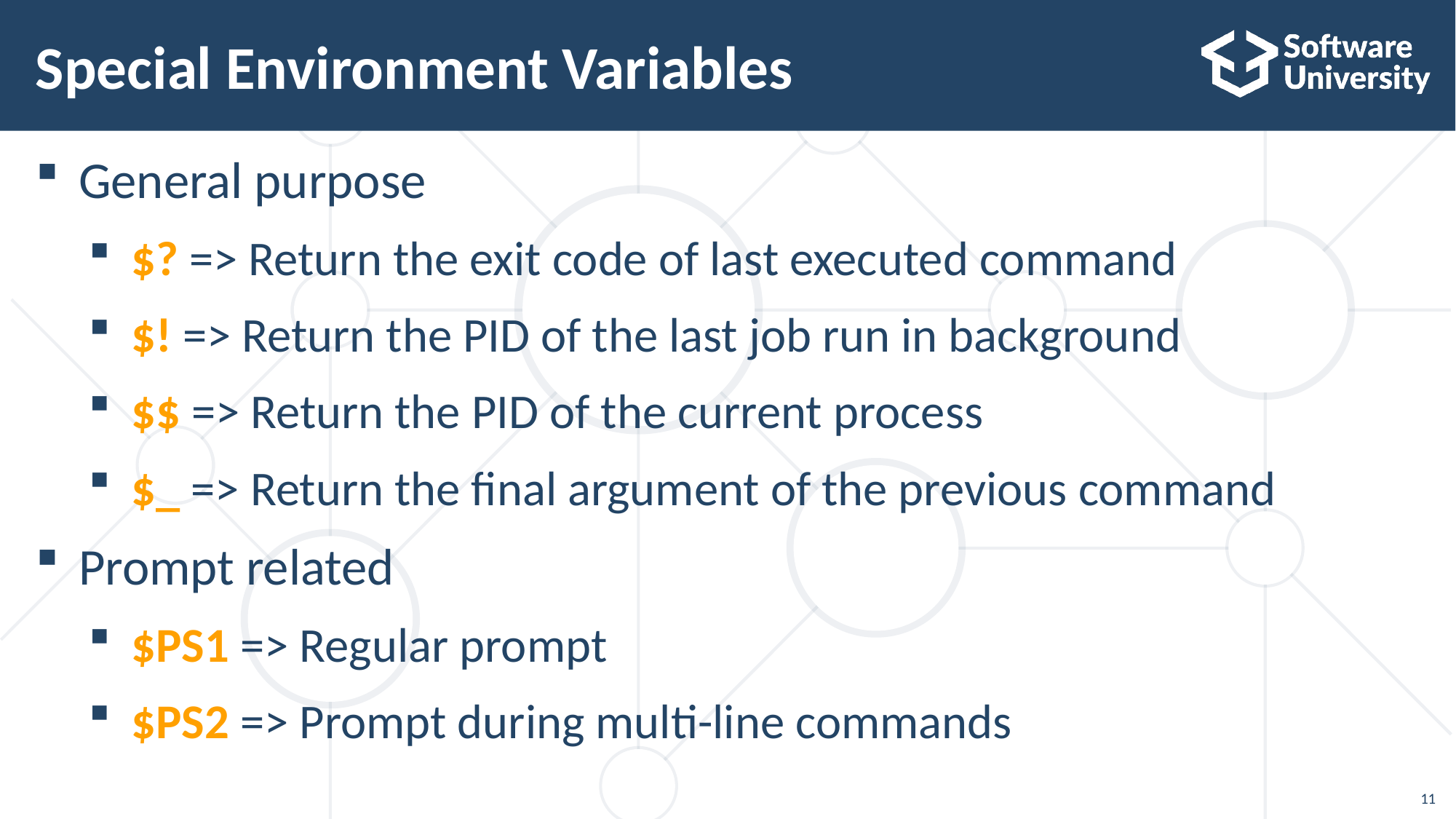

# Special Environment Variables
General purpose
$? => Return the exit code of last executed command
$! => Return the PID of the last job run in background
$$ => Return the PID of the current process
$_ => Return the final argument of the previous command
Prompt related
$PS1 => Regular prompt
$PS2 => Prompt during multi-line commands

11